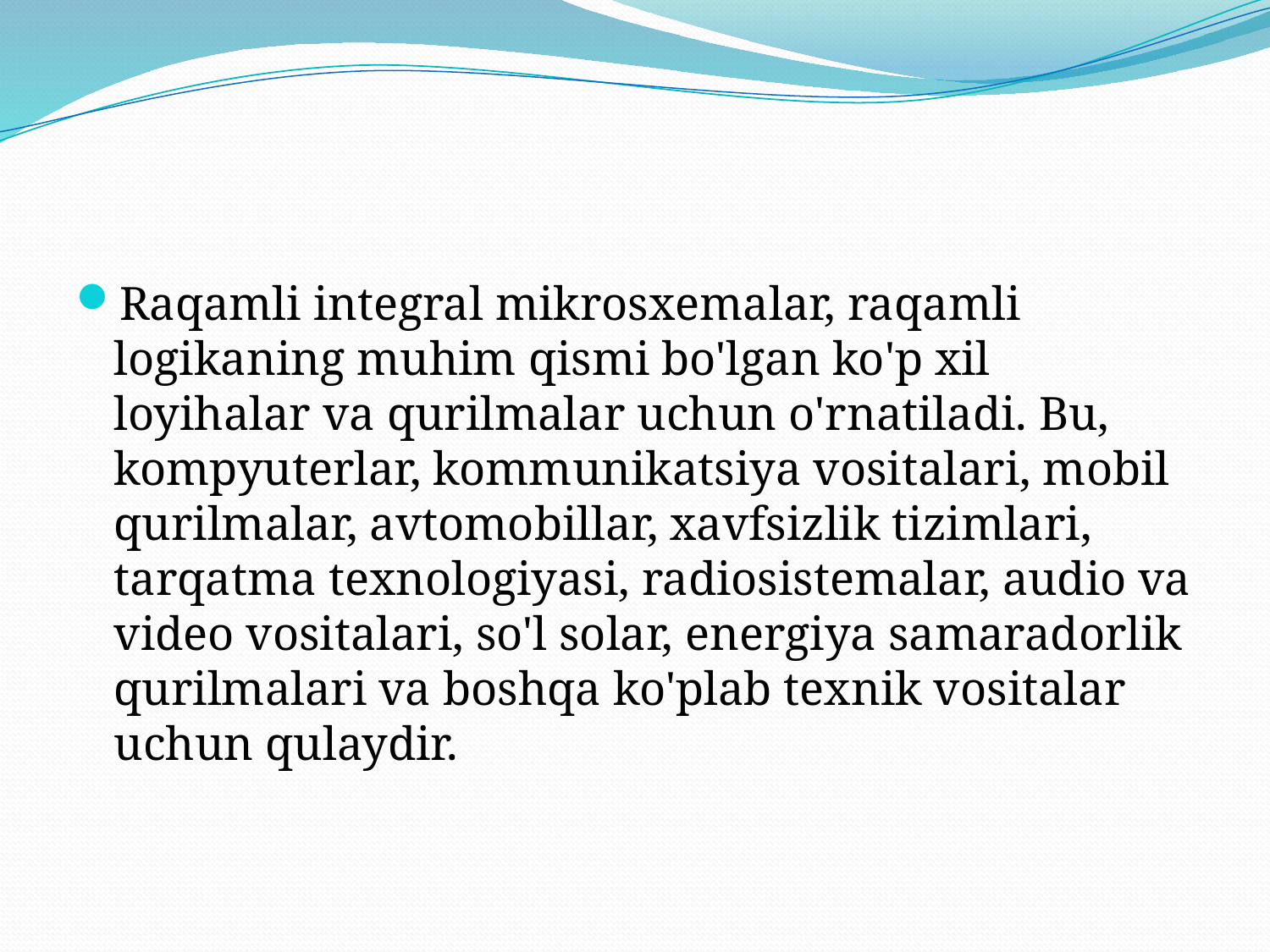

#
Raqamli integral mikrosxemalar, raqamli logikaning muhim qismi bo'lgan ko'p xil loyihalar va qurilmalar uchun o'rnatiladi. Bu, kompyuterlar, kommunikatsiya vositalari, mobil qurilmalar, avtomobillar, xavfsizlik tizimlari, tarqatma texnologiyasi, radiosistemalar, audio va video vositalari, so'l solar, energiya samaradorlik qurilmalari va boshqa ko'plab texnik vositalar uchun qulaydir.